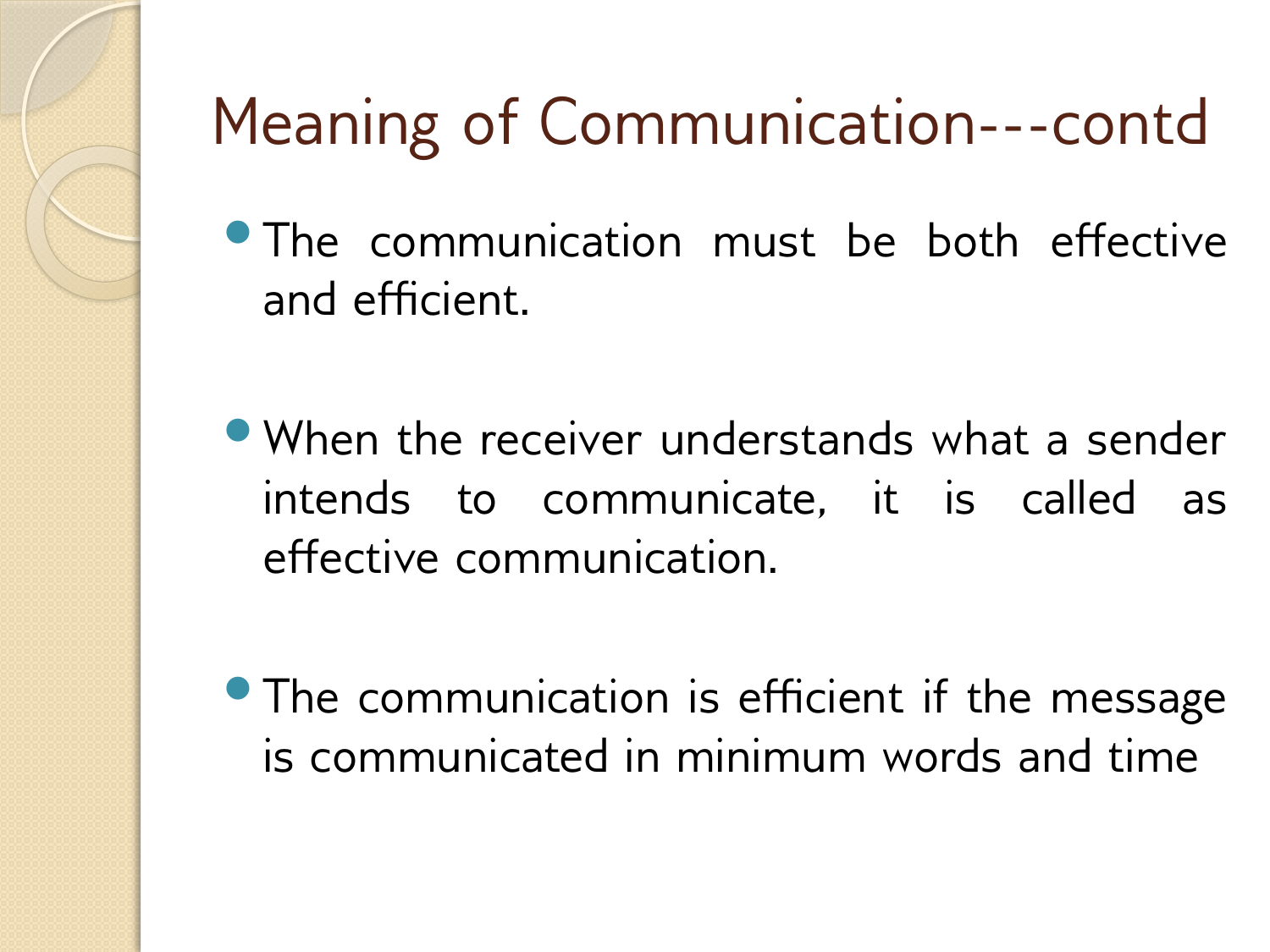

# Meaning of Communication---contd
The communication must be both effective and efficient.

When the receiver understands what a sender intends to communicate, it is called as effective communication.

The communication is efficient if the message is communicated in minimum words and time